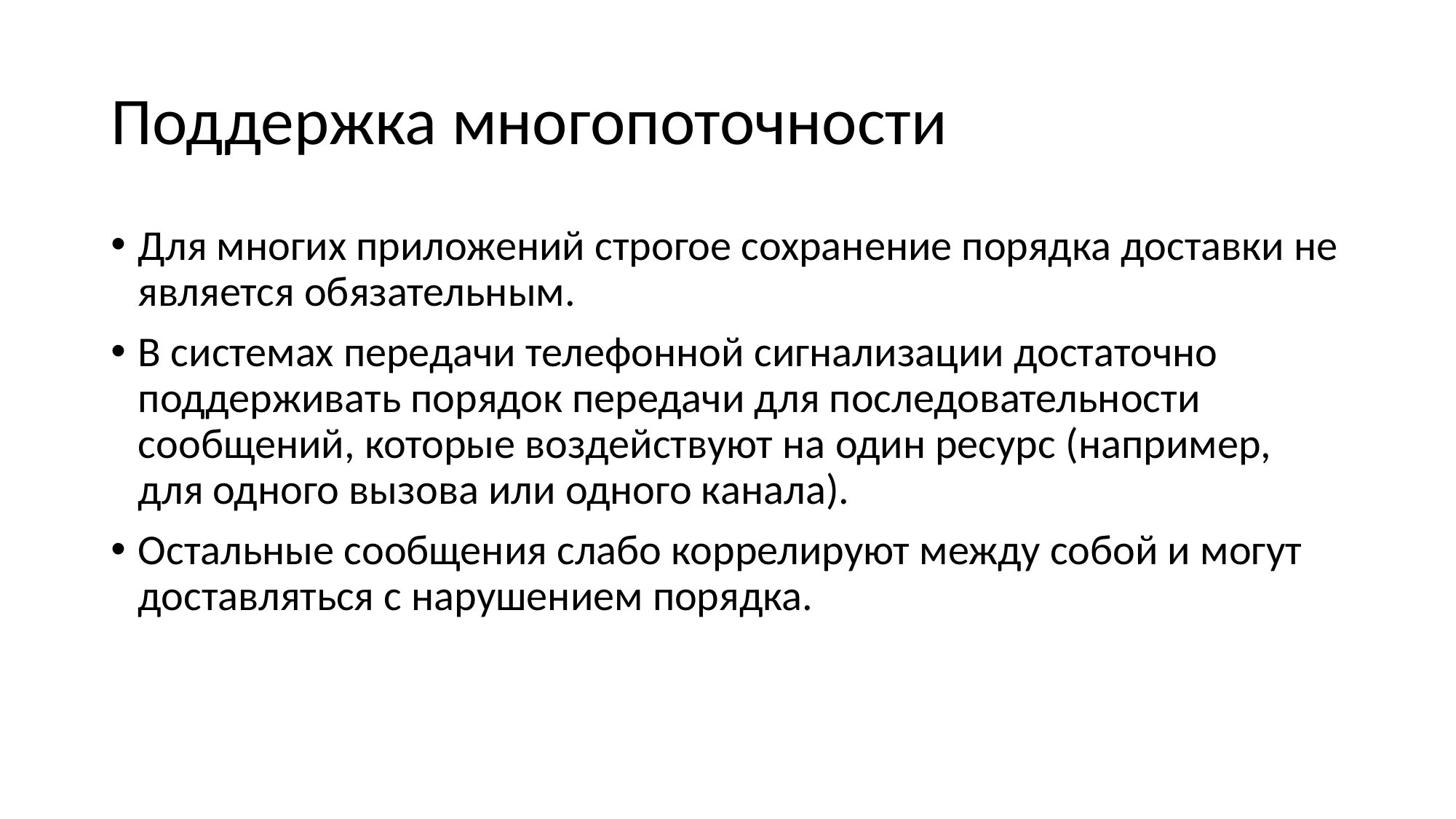

# Поддержка многопоточности
Для многих приложений строгое сохранение порядка доставки не является обязательным.
В системах передачи телефонной сигнализации достаточно поддерживать порядок передачи для последовательности сообщений, которые воздействуют на один ресурс (например, для одного вызова или одного канала).
Остальные сообщения слабо коррелируют между собой и могут доставляться с нарушением порядка.